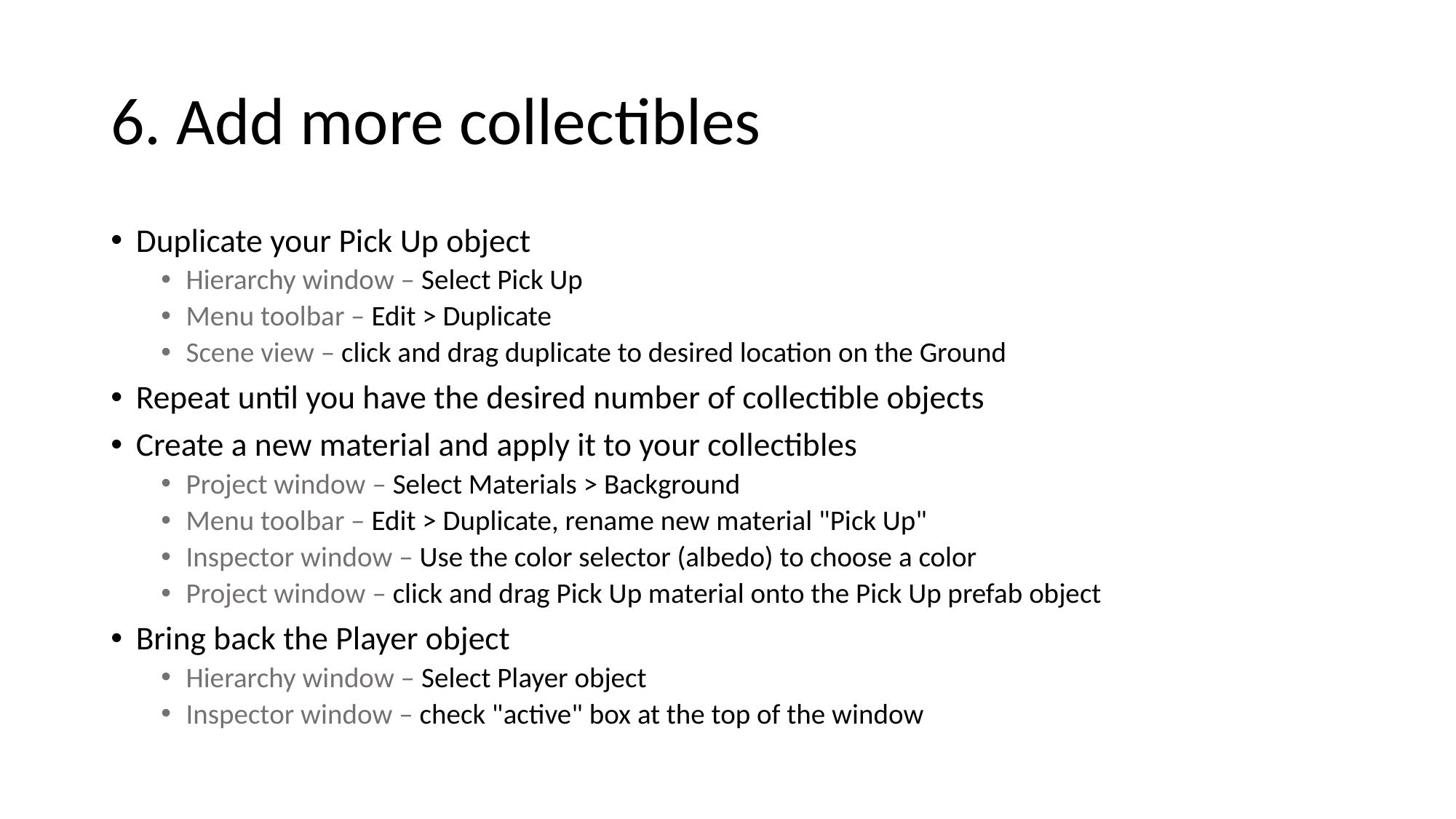

# 6. Add more collectibles
Duplicate your Pick Up object
Hierarchy window – Select Pick Up
Menu toolbar – Edit > Duplicate
Scene view – click and drag duplicate to desired location on the Ground
Repeat until you have the desired number of collectible objects
Create a new material and apply it to your collectibles
Project window – Select Materials > Background
Menu toolbar – Edit > Duplicate, rename new material "Pick Up"
Inspector window – Use the color selector (albedo) to choose a color
Project window – click and drag Pick Up material onto the Pick Up prefab object
Bring back the Player object
Hierarchy window – Select Player object
Inspector window – check "active" box at the top of the window